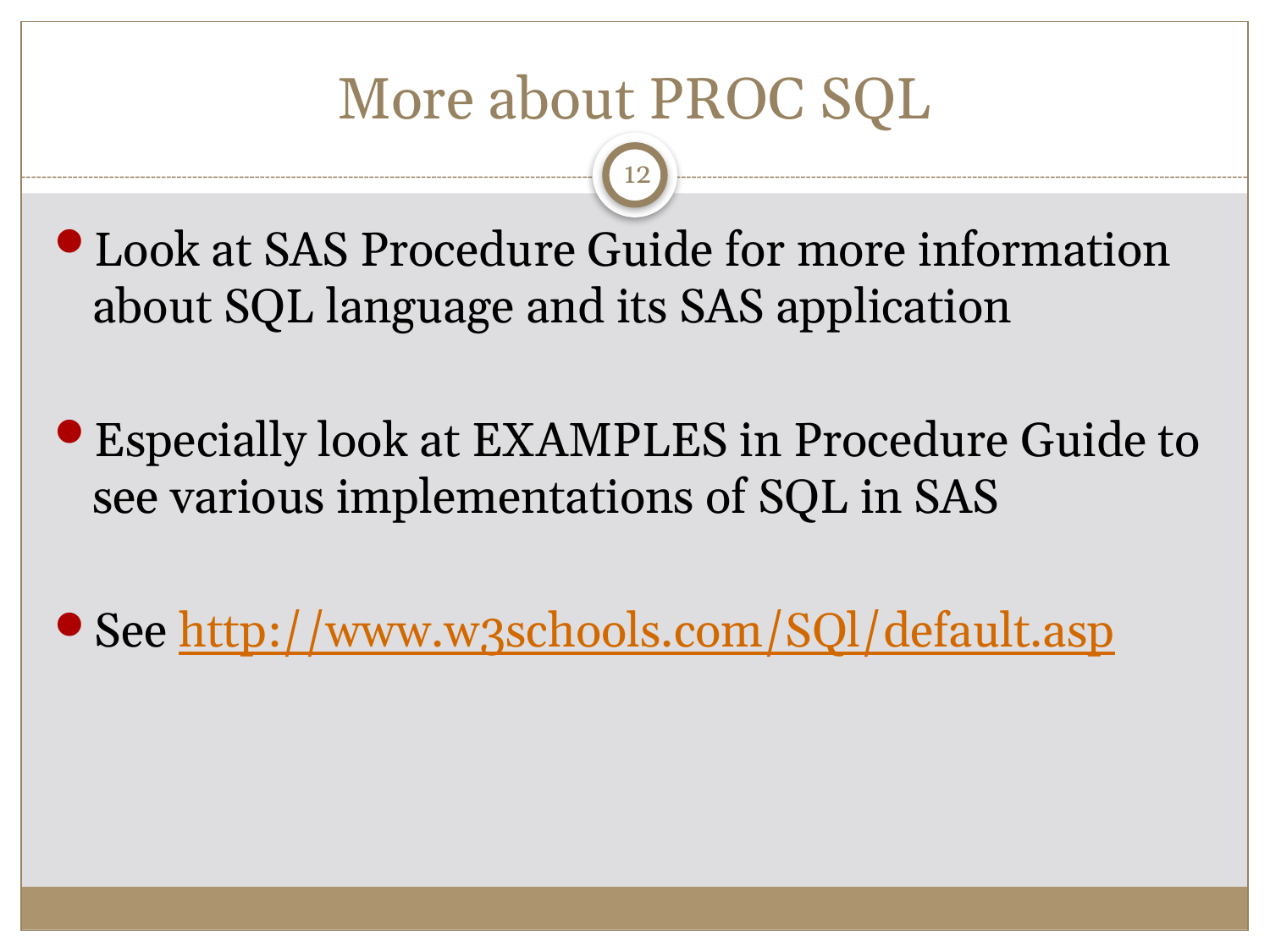

# More about PROC SQL
12
Look at SAS Procedure Guide for more information about SQL language and its SAS application

Especially look at EXAMPLES in Procedure Guide to see various implementations of SQL in SAS

See http://www.w3schools.com/SQl/default.asp